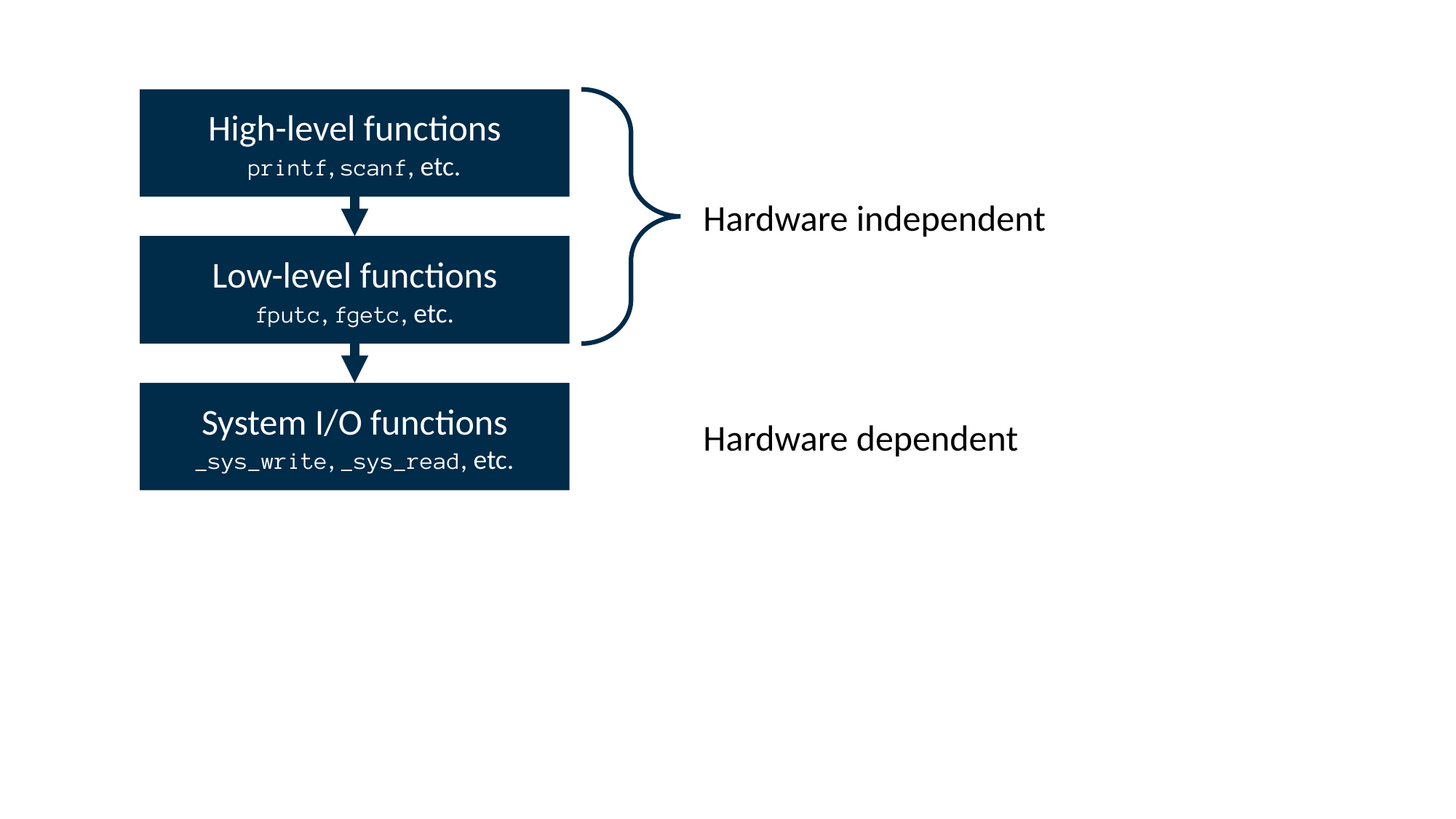

High-level functions
printf, scanf, etc.

Hardware independent
Low-level functions
fputc, fgetc, etc.
System I/O functions
_sys_write, _sys_read, etc.
Hardware dependent